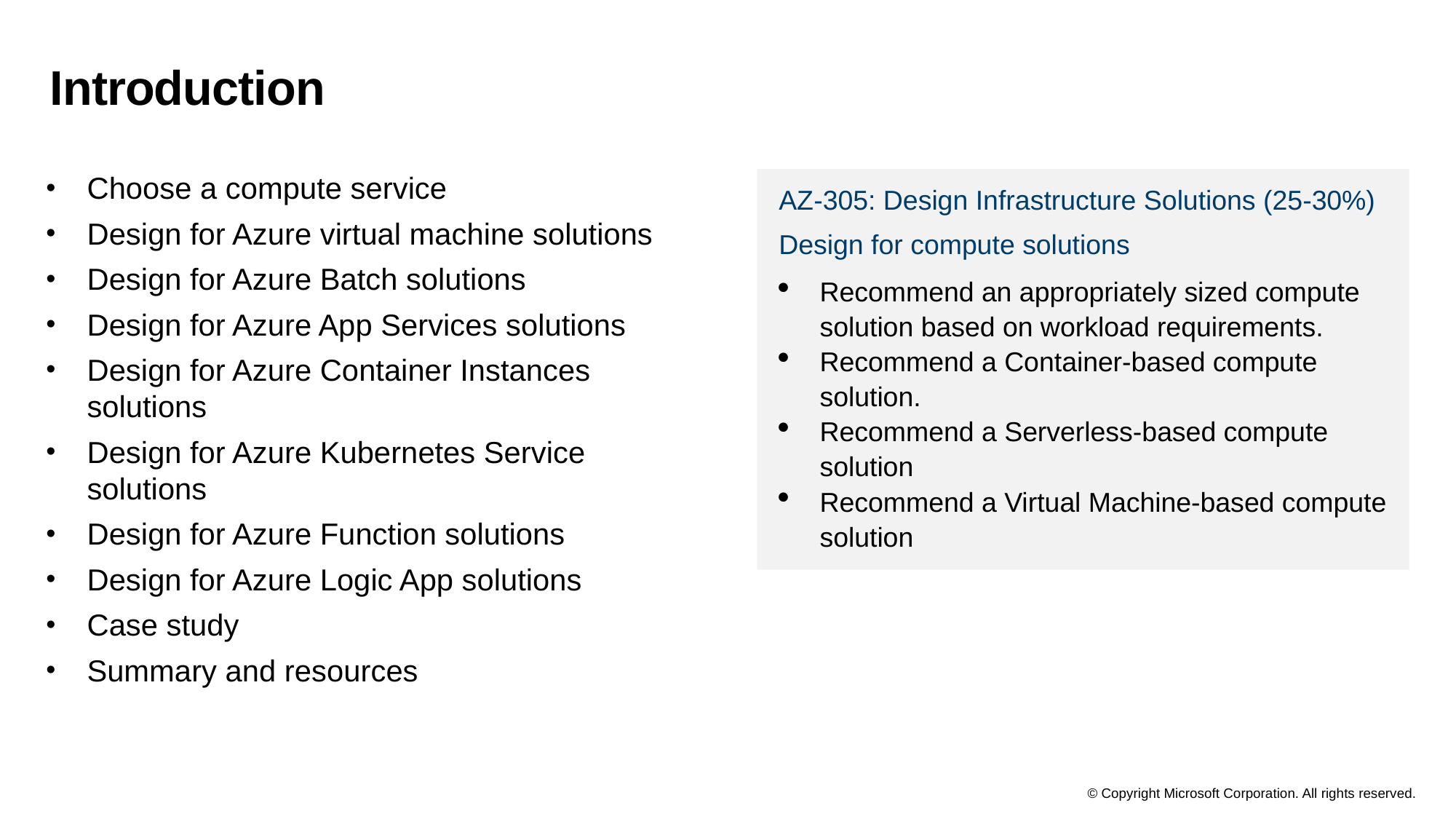

# Introduction
Choose a compute service
Design for Azure virtual machine solutions
Design for Azure Batch solutions
Design for Azure App Services solutions
Design for Azure Container Instances solutions
Design for Azure Kubernetes Service solutions
Design for Azure Function solutions
Design for Azure Logic App solutions
Case study
Summary and resources

AZ-305: Design Infrastructure Solutions (25-30%)
Design for compute solutions
Recommend an appropriately sized compute solution based on workload requirements.
Recommend a Container-based compute solution.
Recommend a Serverless-based compute solution
Recommend a Virtual Machine-based compute solution